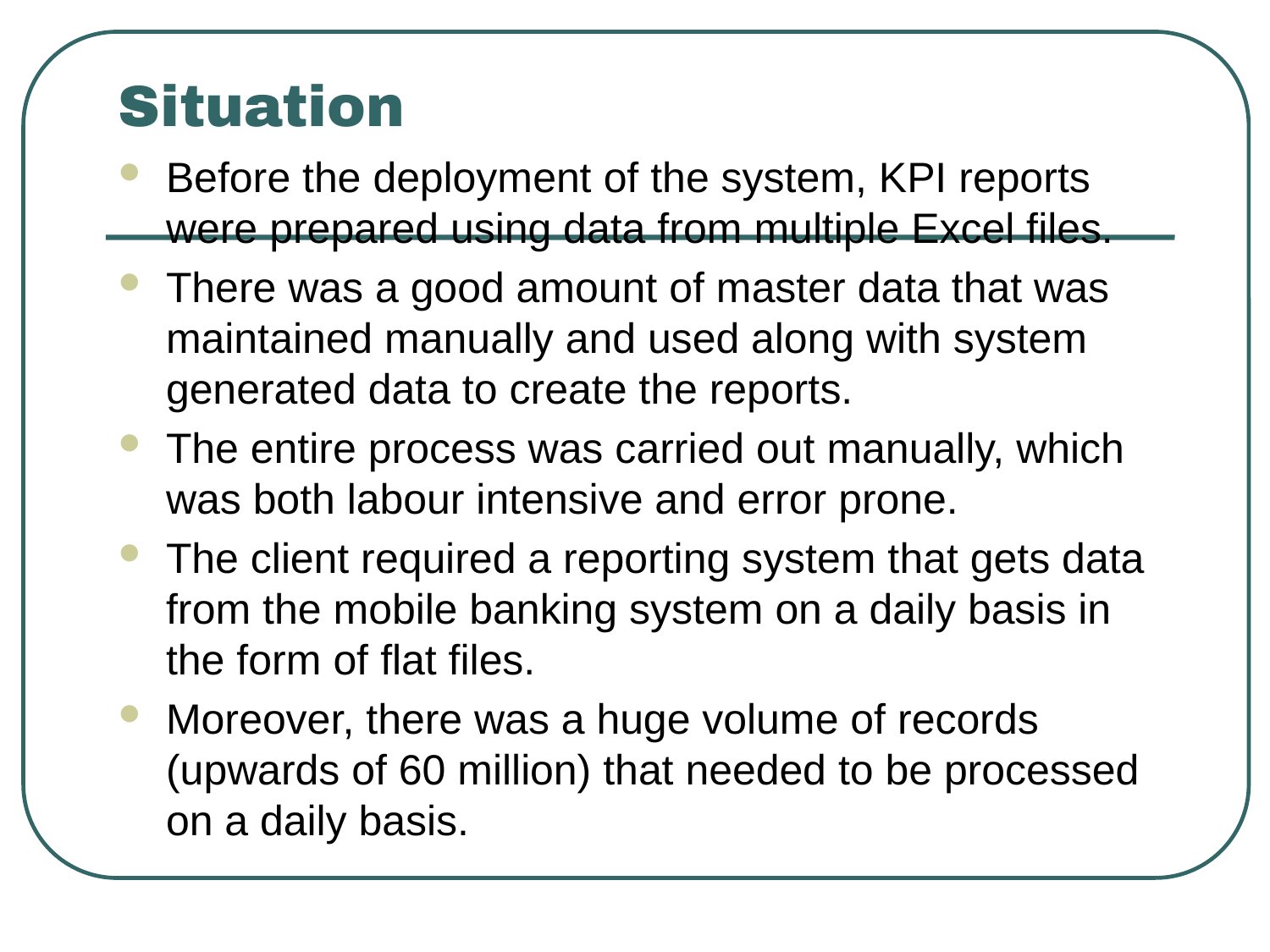

# Situation
Before the deployment of the system, KPI reports were prepared using data from multiple Excel files.
There was a good amount of master data that was maintained manually and used along with system generated data to create the reports.
The entire process was carried out manually, which was both labour intensive and error prone.
The client required a reporting system that gets data from the mobile banking system on a daily basis in the form of flat files.
Moreover, there was a huge volume of records (upwards of 60 million) that needed to be processed on a daily basis.